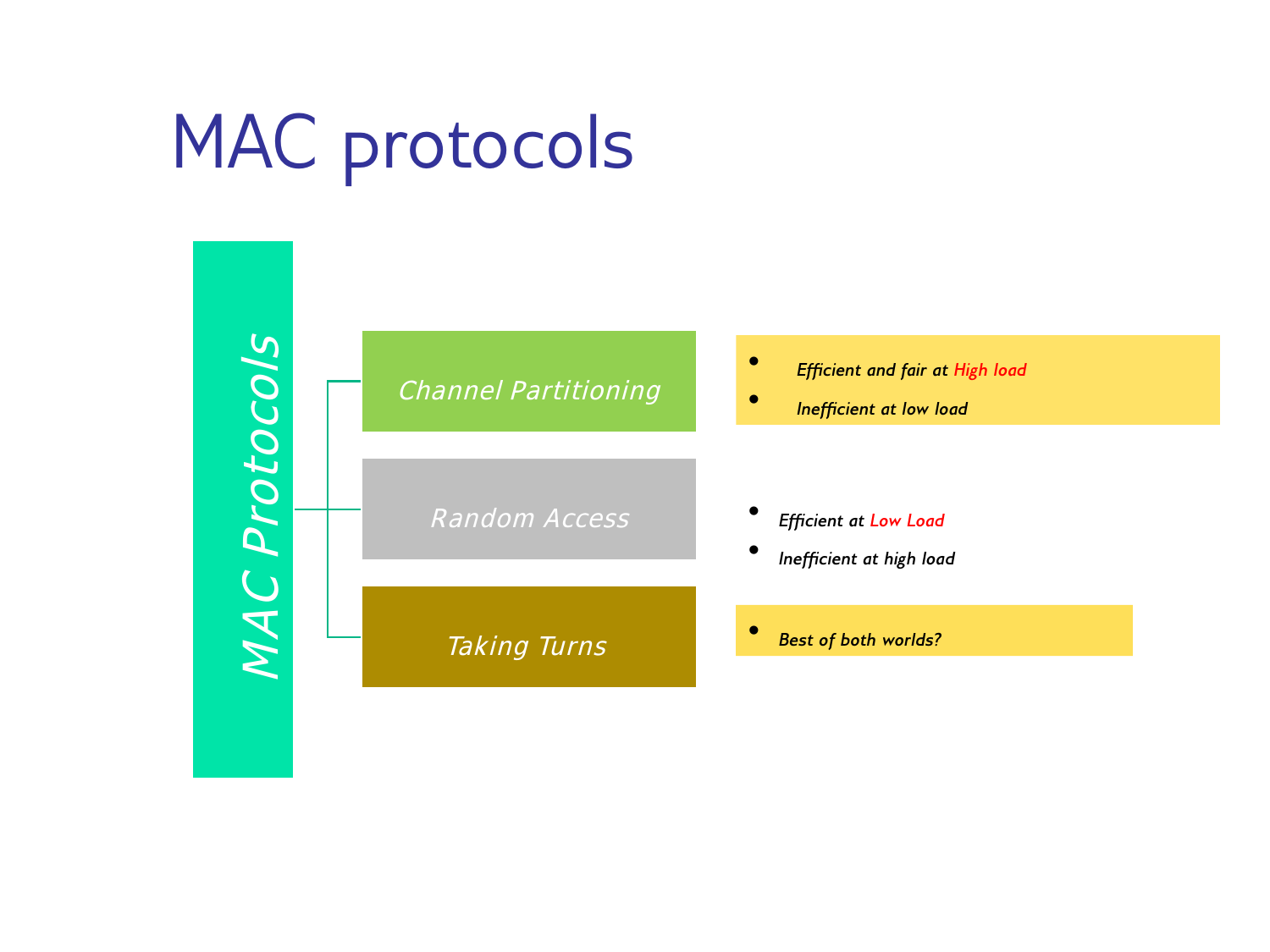

# MAC protocols

MAC Protocols
Channel Partitioning
Random Access
Taking Turns
Efficient and fair at High load
Inefficient at low load
Efficient at Low Load
Inefficient at high load
Best of both worlds?